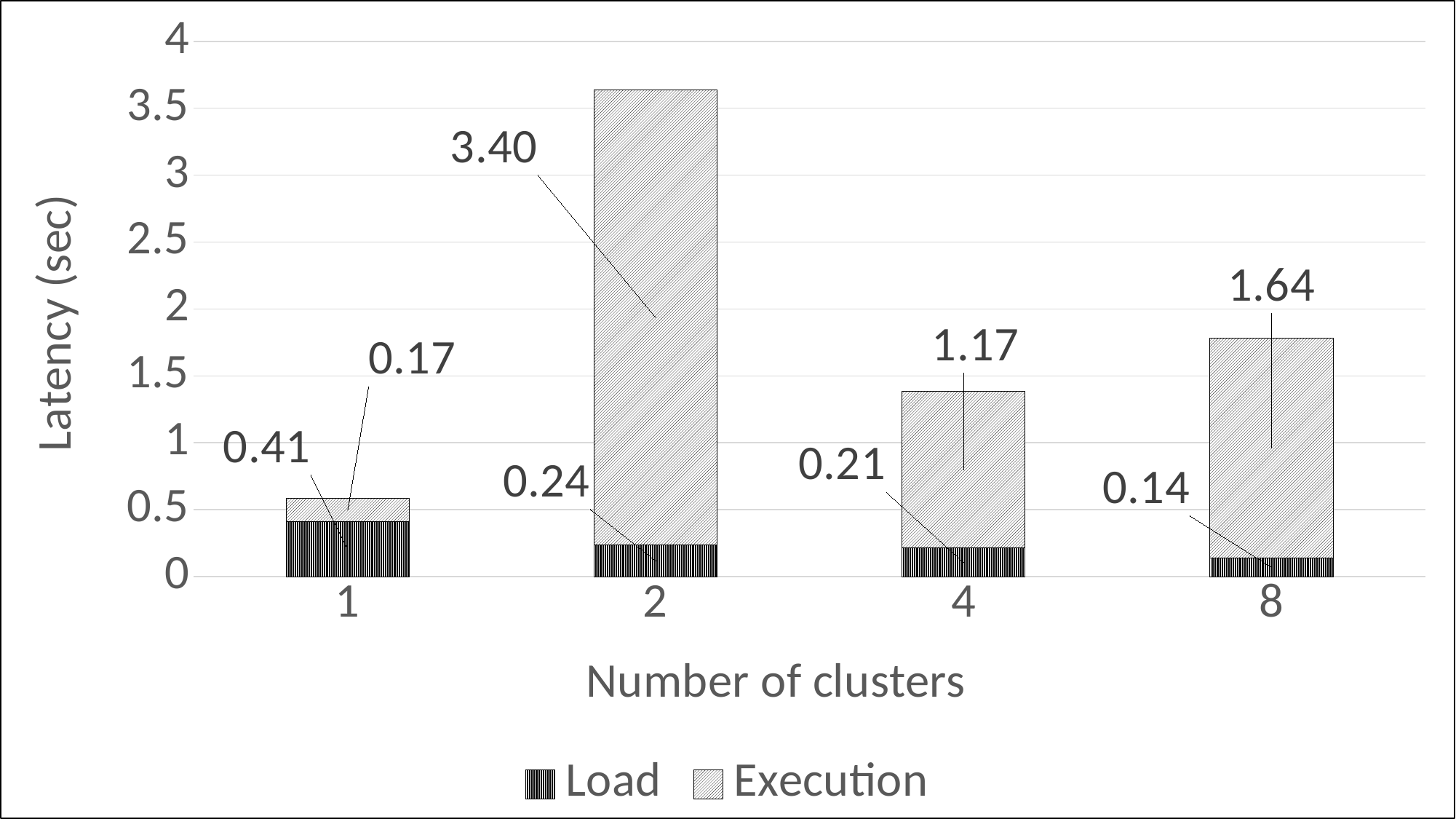

### Chart

| Category | Load | Execution |
|---|---|---|
| 1 | 0.41375572681427 | 0.169860863685607 |
| 2 | 0.238118818828037 | 3.39960142544337 |
| 4 | 0.214018106460571 | 1.17232539918687 |
| 8 | 0.13939004474216 | 1.64477658271789 |